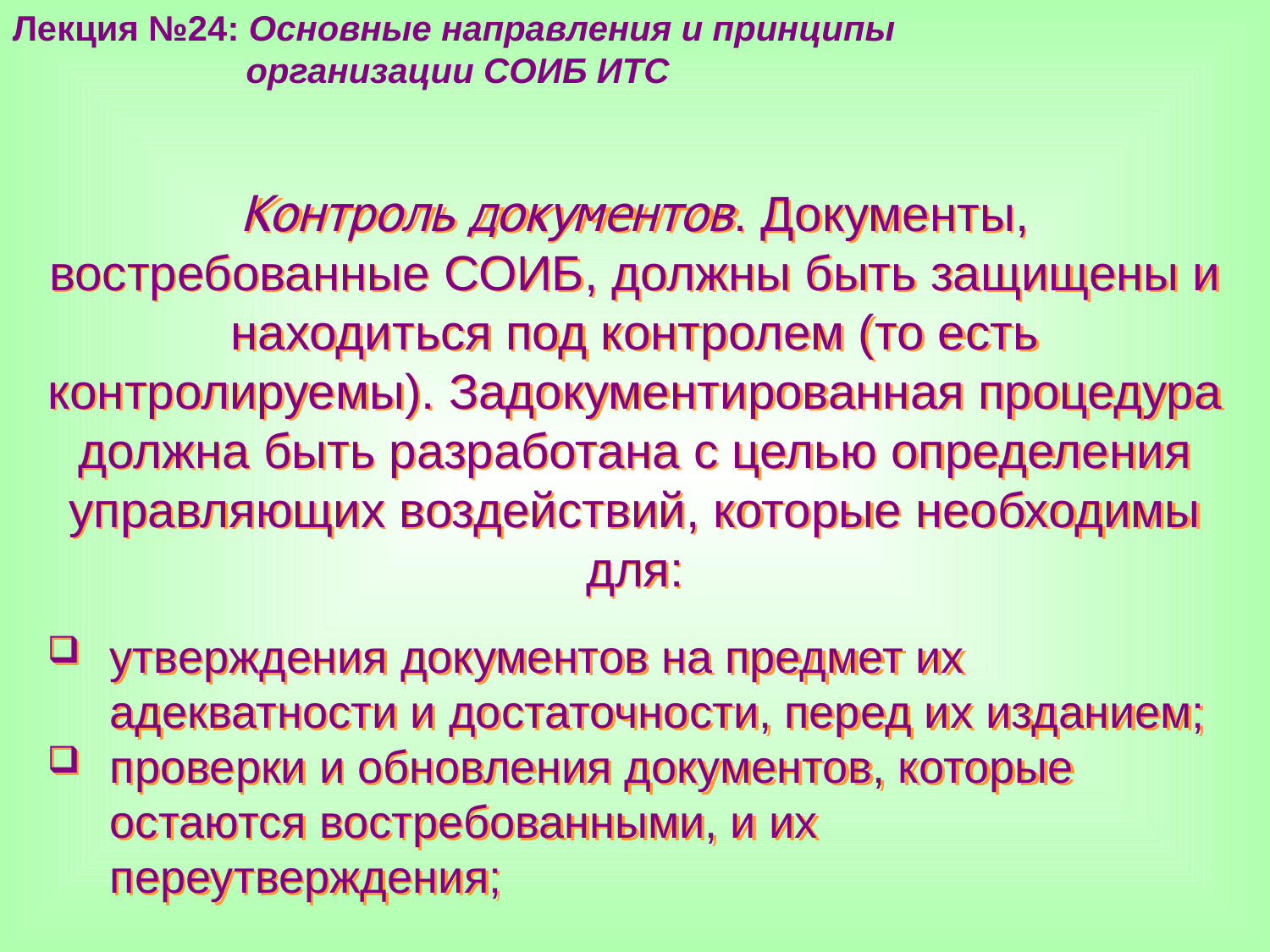

Лекция №24: Основные направления и принципы
                        организации СОИБ ИТС
Контроль документов. Документы, востребованные СОИБ, должны быть защищены и находиться под контролем (то есть контролируемы). Задокументированная процедура должна быть разработана с целью определения управляющих воздействий, которые необходимы для:
утверждения документов на предмет их адекватности и достаточности, перед их изданием;
проверки и обновления документов, которые остаются востребованными, и их переутверждения;